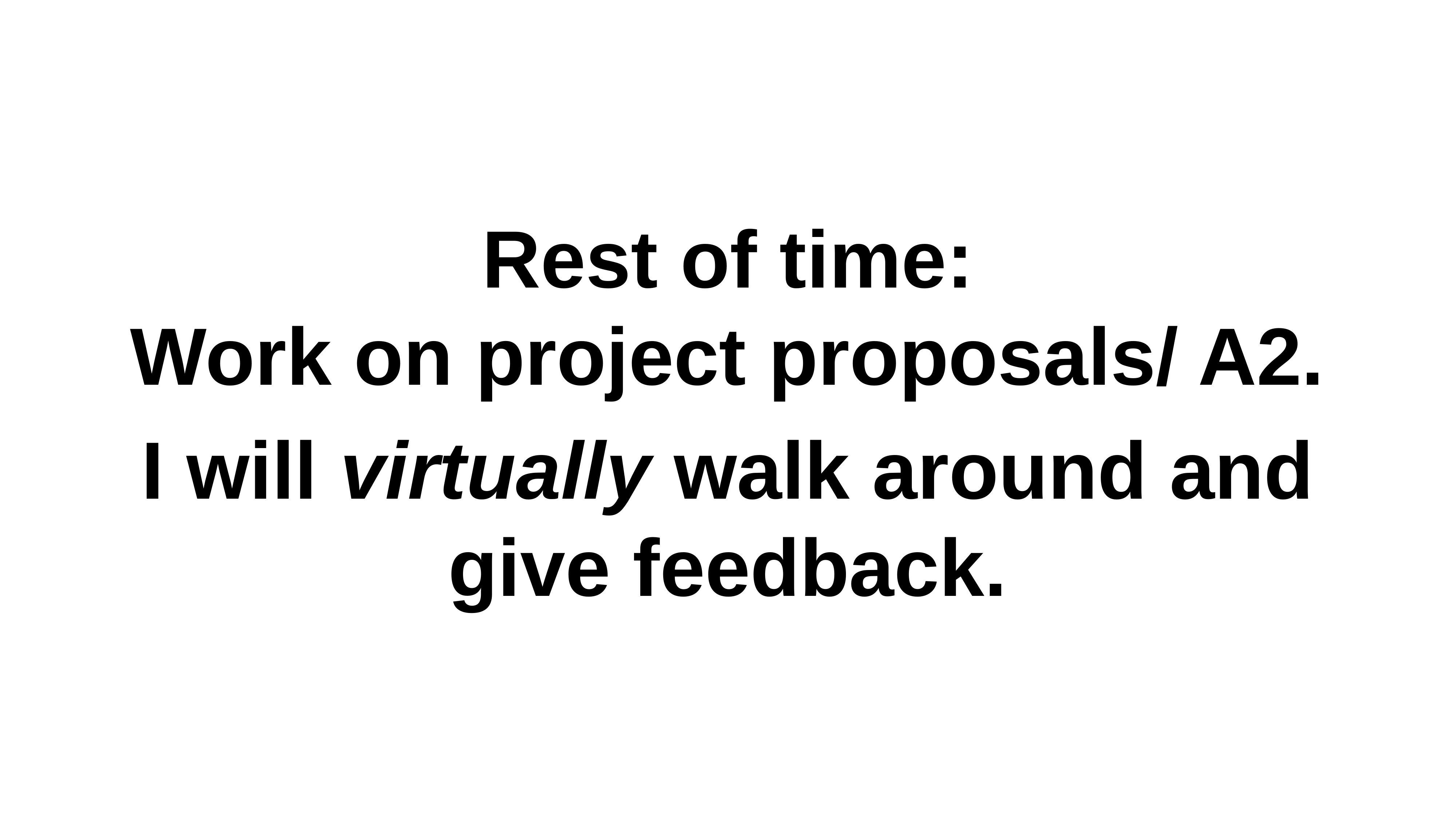

Rest of time:
Work on project proposals/ A2.
I will virtually walk around and give feedback.